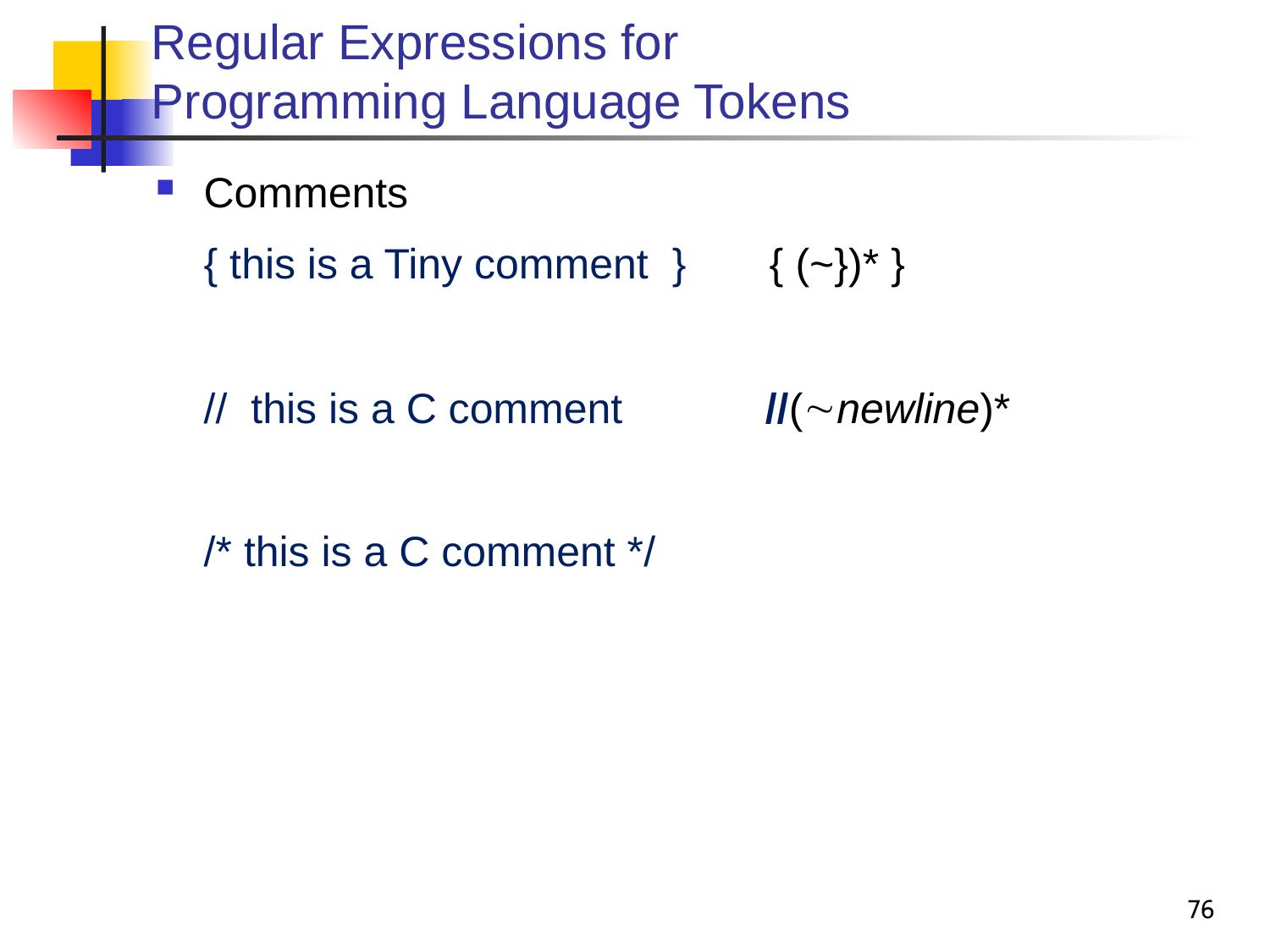

# Regular Expressions for Programming Language Tokens
Comments
	{ this is a Tiny comment  }       { (~})* }

	//  this is a C comment            //(∼newline)*

	/* this is a C comment */

76